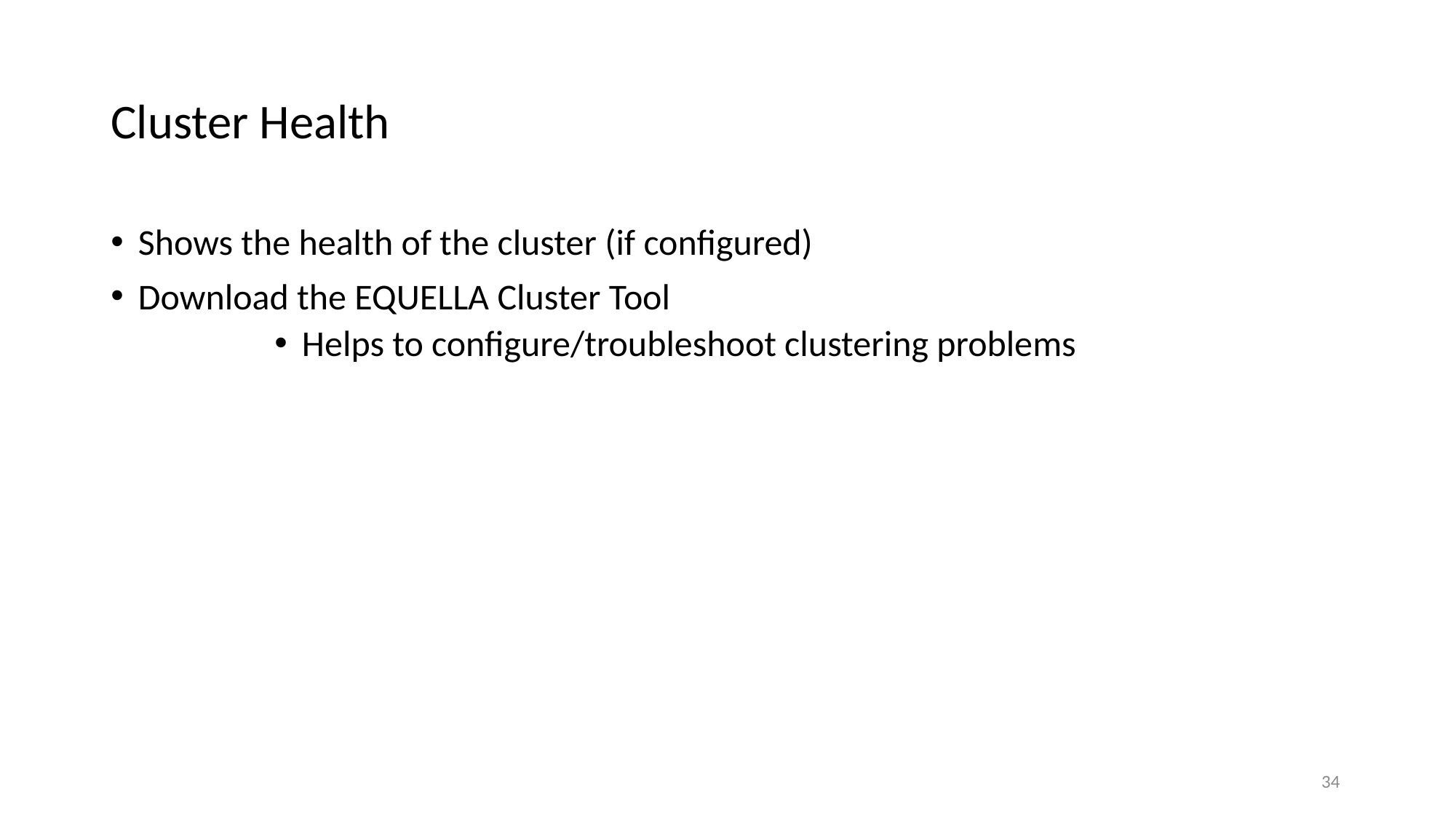

# Cluster Health
Shows the health of the cluster (if configured)
Download the EQUELLA Cluster Tool
Helps to configure/troubleshoot clustering problems

34